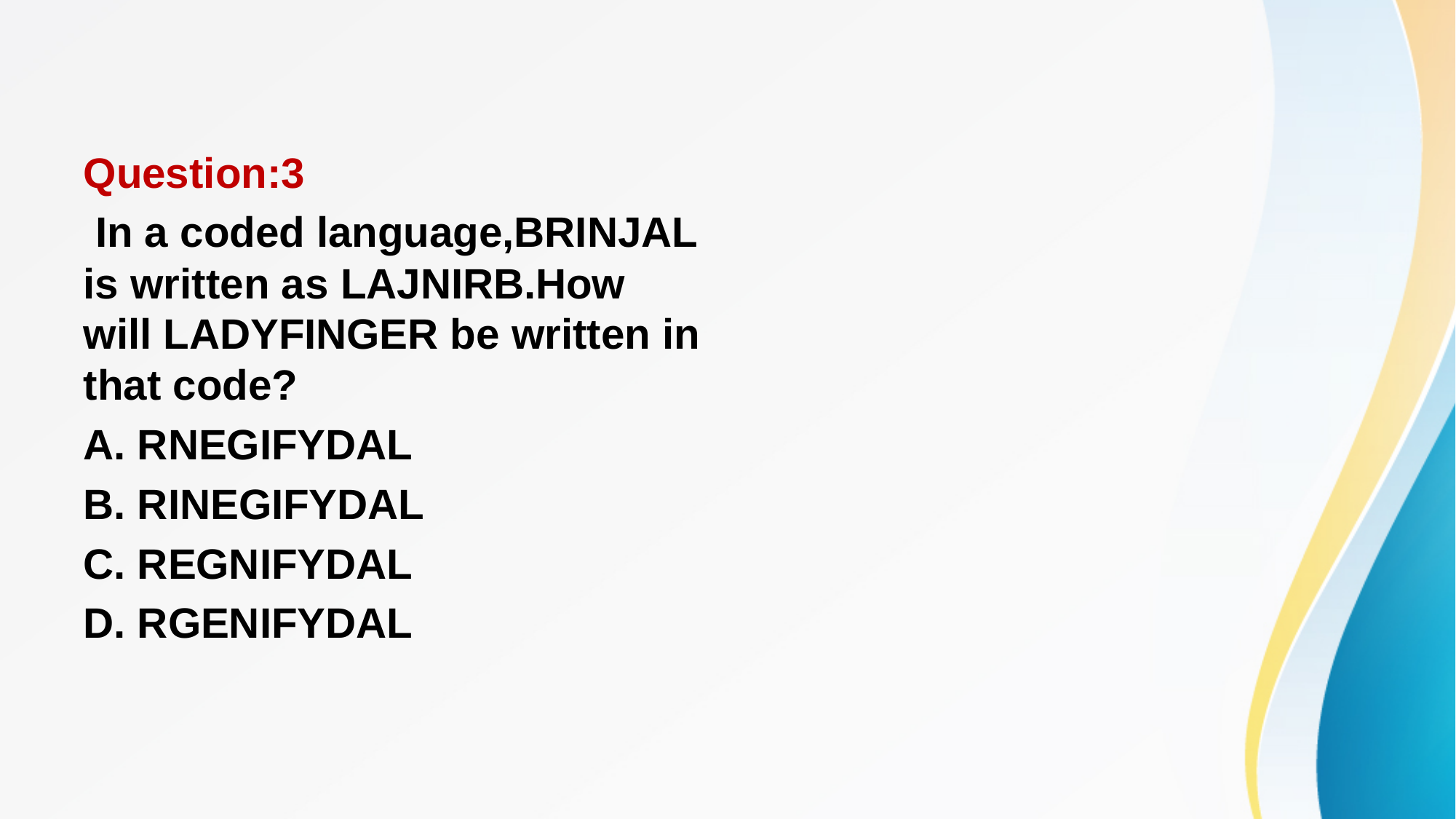

#
Question:3
 In a coded language,BRINJAL is written as LAJNIRB.How will LADYFINGER be written in that code?
A. RNEGIFYDAL
B. RINEGIFYDAL
C. REGNIFYDAL
D. RGENIFYDAL